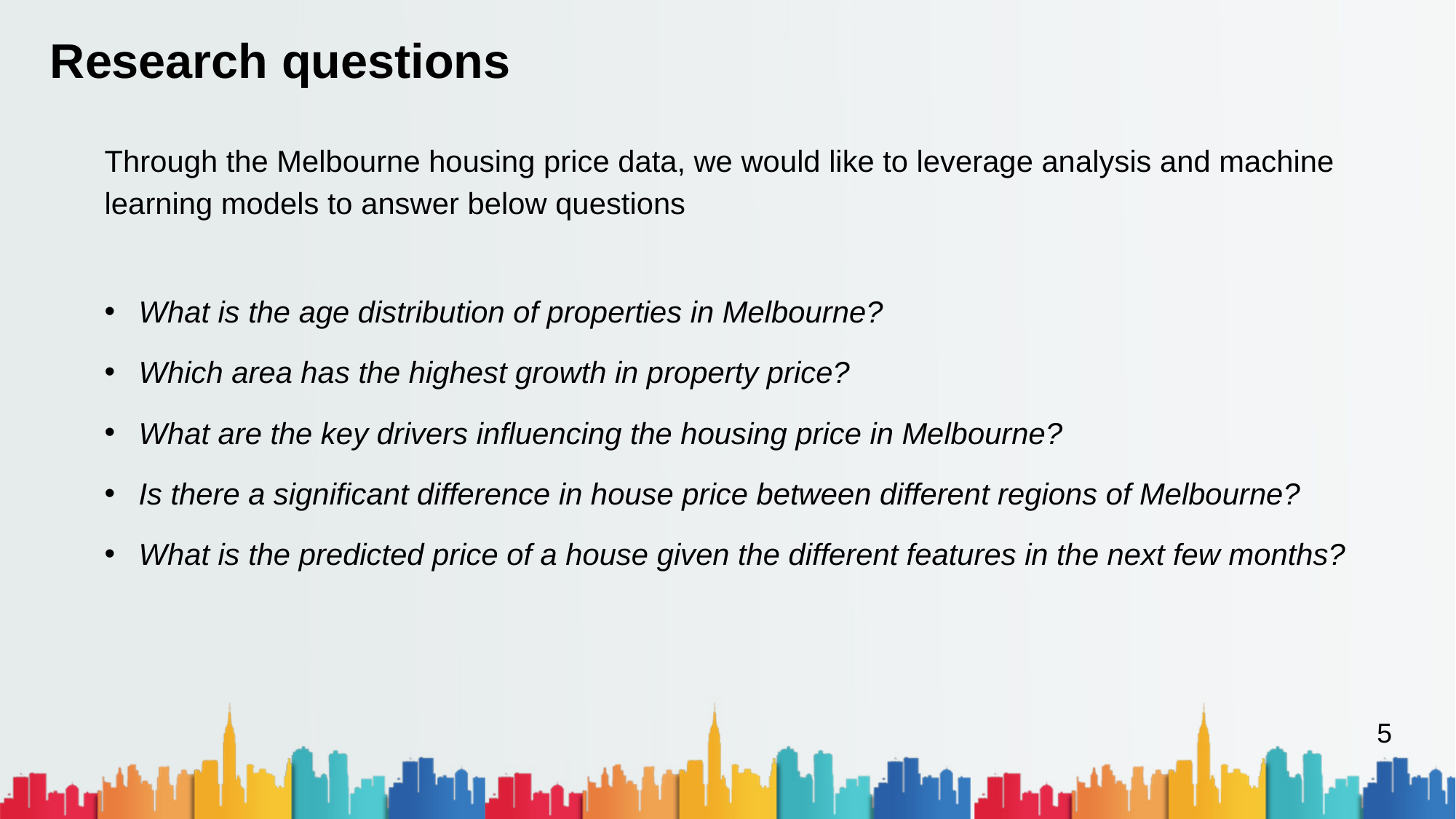

Research questions
Through the Melbourne housing price data, we would like to leverage analysis and machine learning models to answer below questions

What is the age distribution of properties in Melbourne?
Which area has the highest growth in property price?
What are the key drivers influencing the housing price in Melbourne?
Is there a significant difference in house price between different regions of Melbourne?
What is the predicted price of a house given the different features in the next few months?